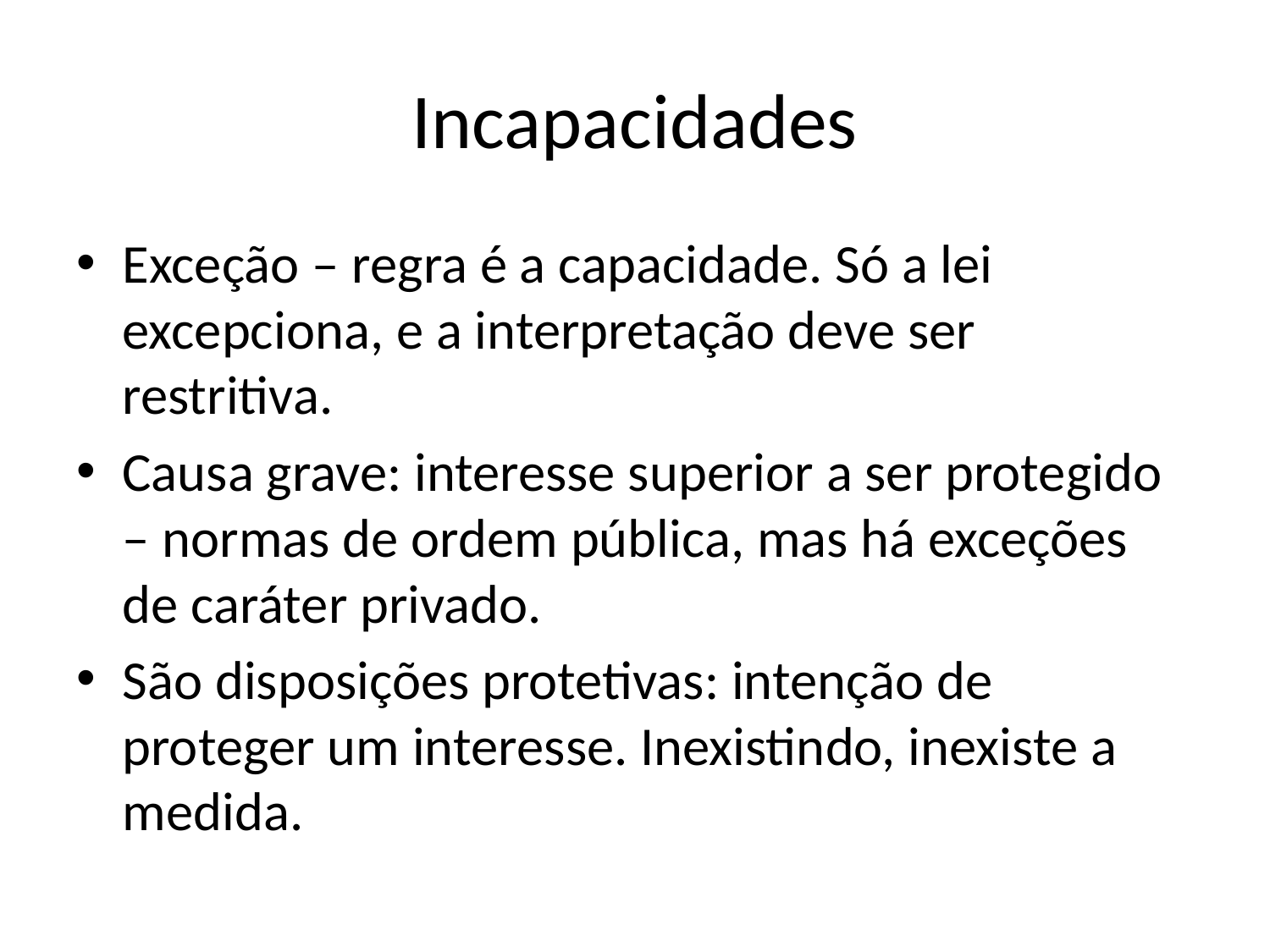

# Incapacidades
Exceção – regra é a capacidade. Só a lei excepciona, e a interpretação deve ser restritiva.
Causa grave: interesse superior a ser protegido – normas de ordem pública, mas há exceções de caráter privado.
São disposições protetivas: intenção de proteger um interesse. Inexistindo, inexiste a medida.